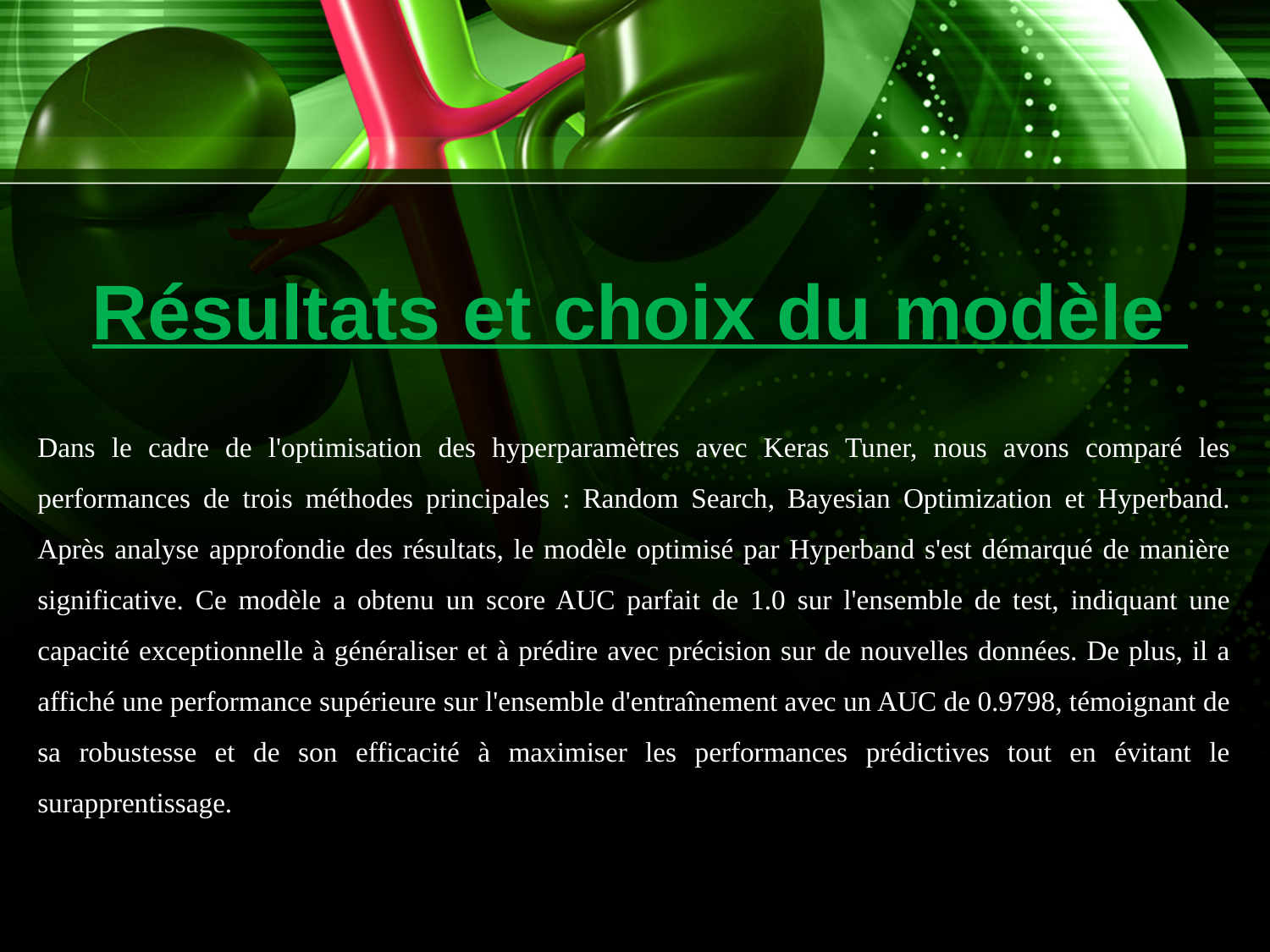

Résultats et choix du modèle
Dans le cadre de l'optimisation des hyperparamètres avec Keras Tuner, nous avons comparé les performances de trois méthodes principales : Random Search, Bayesian Optimization et Hyperband. Après analyse approfondie des résultats, le modèle optimisé par Hyperband s'est démarqué de manière significative. Ce modèle a obtenu un score AUC parfait de 1.0 sur l'ensemble de test, indiquant une capacité exceptionnelle à généraliser et à prédire avec précision sur de nouvelles données. De plus, il a affiché une performance supérieure sur l'ensemble d'entraînement avec un AUC de 0.9798, témoignant de sa robustesse et de son efficacité à maximiser les performances prédictives tout en évitant le surapprentissage.